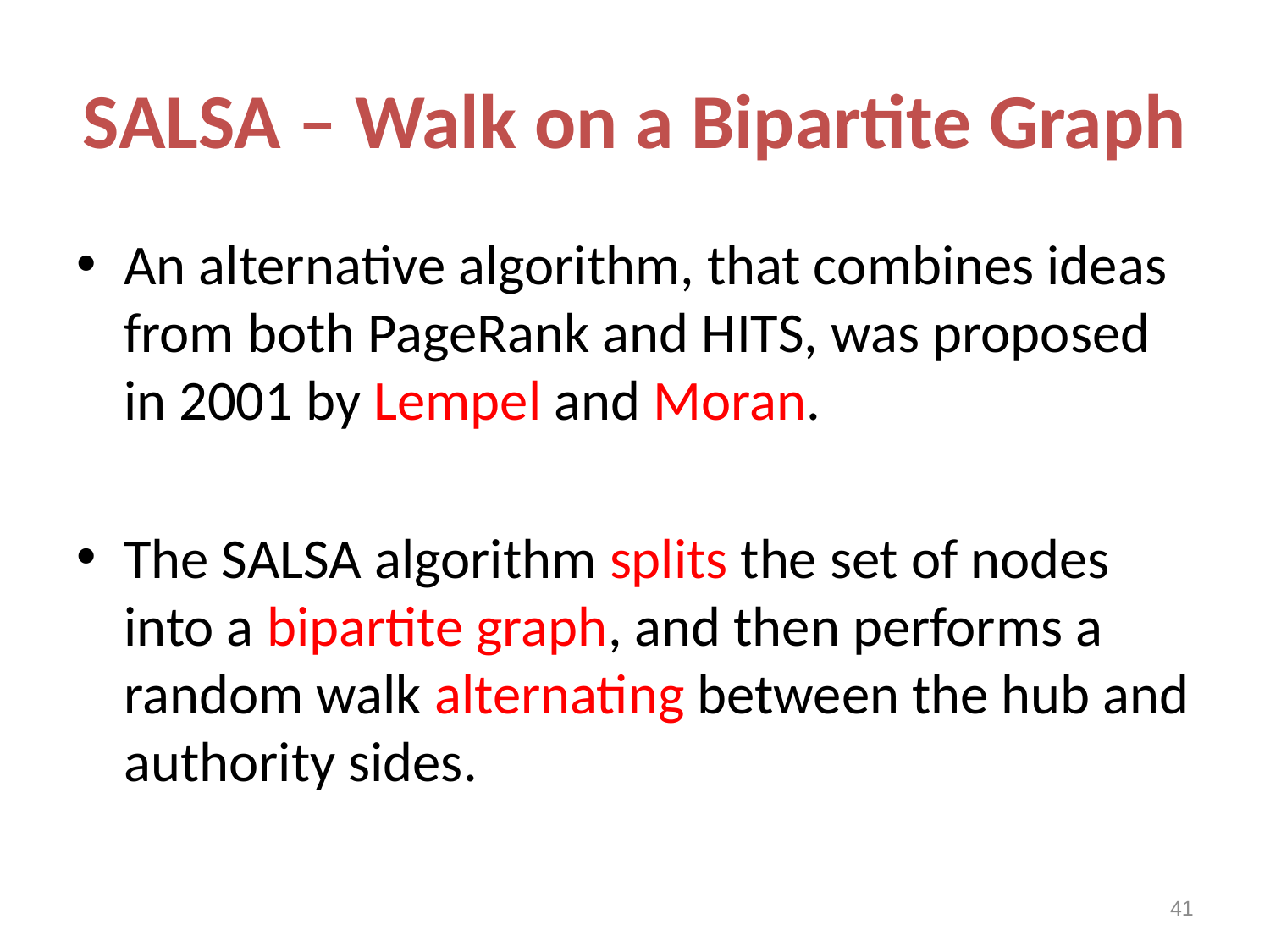

# SALSA – Walk on a Bipartite Graph
An alternative algorithm, that combines ideas from both PageRank and HITS, was proposed in 2001 by Lempel and Moran.

The SALSA algorithm splits the set of nodes into a bipartite graph, and then performs a random walk alternating between the hub and authority sides.
41